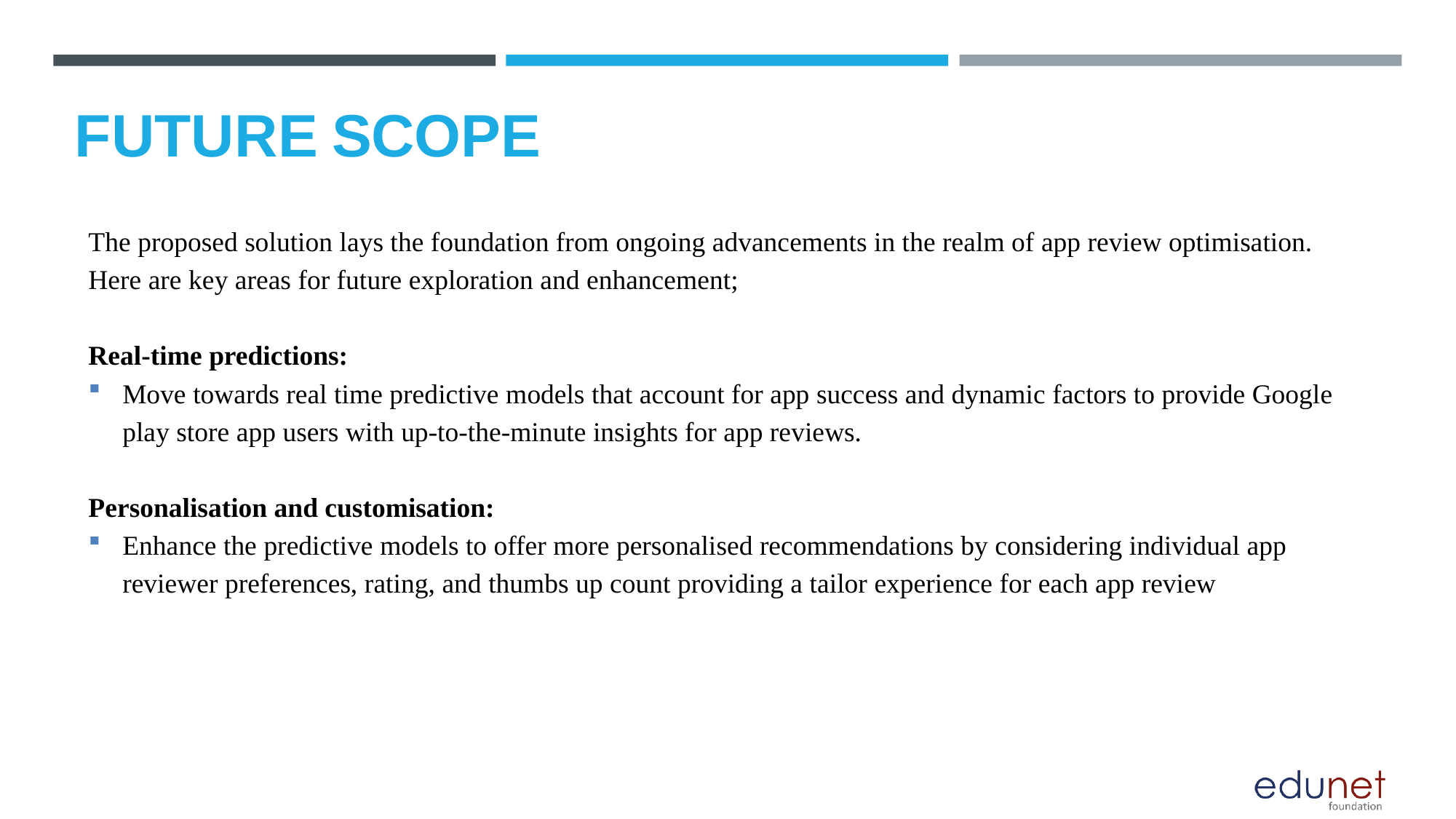

# FUTURE SCOPE
The proposed solution lays the foundation from ongoing advancements in the realm of app review optimisation. Here are key areas for future exploration and enhancement;

Real-time predictions:
Move towards real time predictive models that account for app success and dynamic factors to provide Google play store app users with up-to-the-minute insights for app reviews.

Personalisation and customisation:
Enhance the predictive models to offer more personalised recommendations by considering individual app reviewer preferences, rating, and thumbs up count providing a tailor experience for each app review